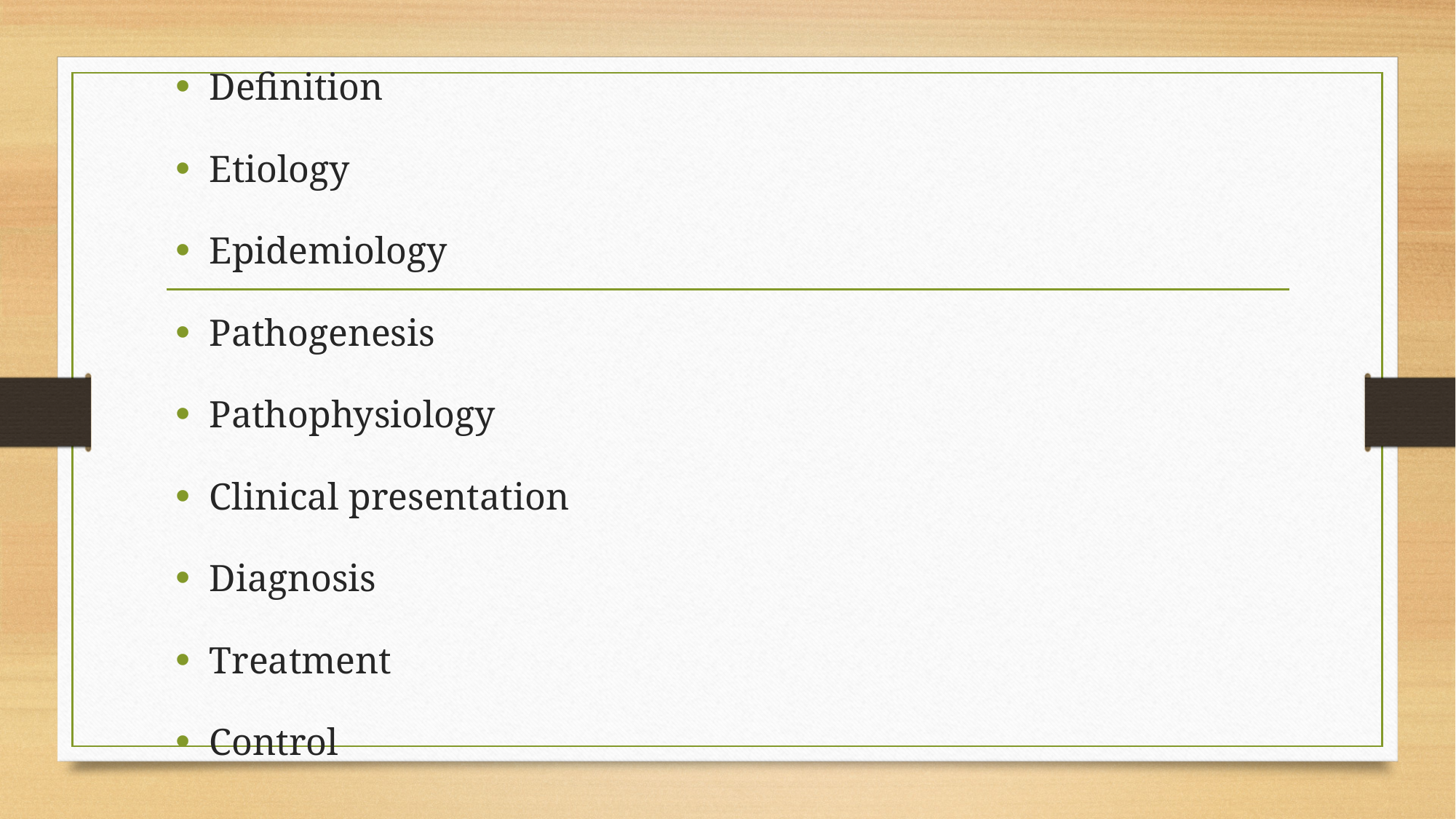

Definition
Etiology
Epidemiology
Pathogenesis
Pathophysiology
Clinical presentation
Diagnosis
Treatment
Control

#